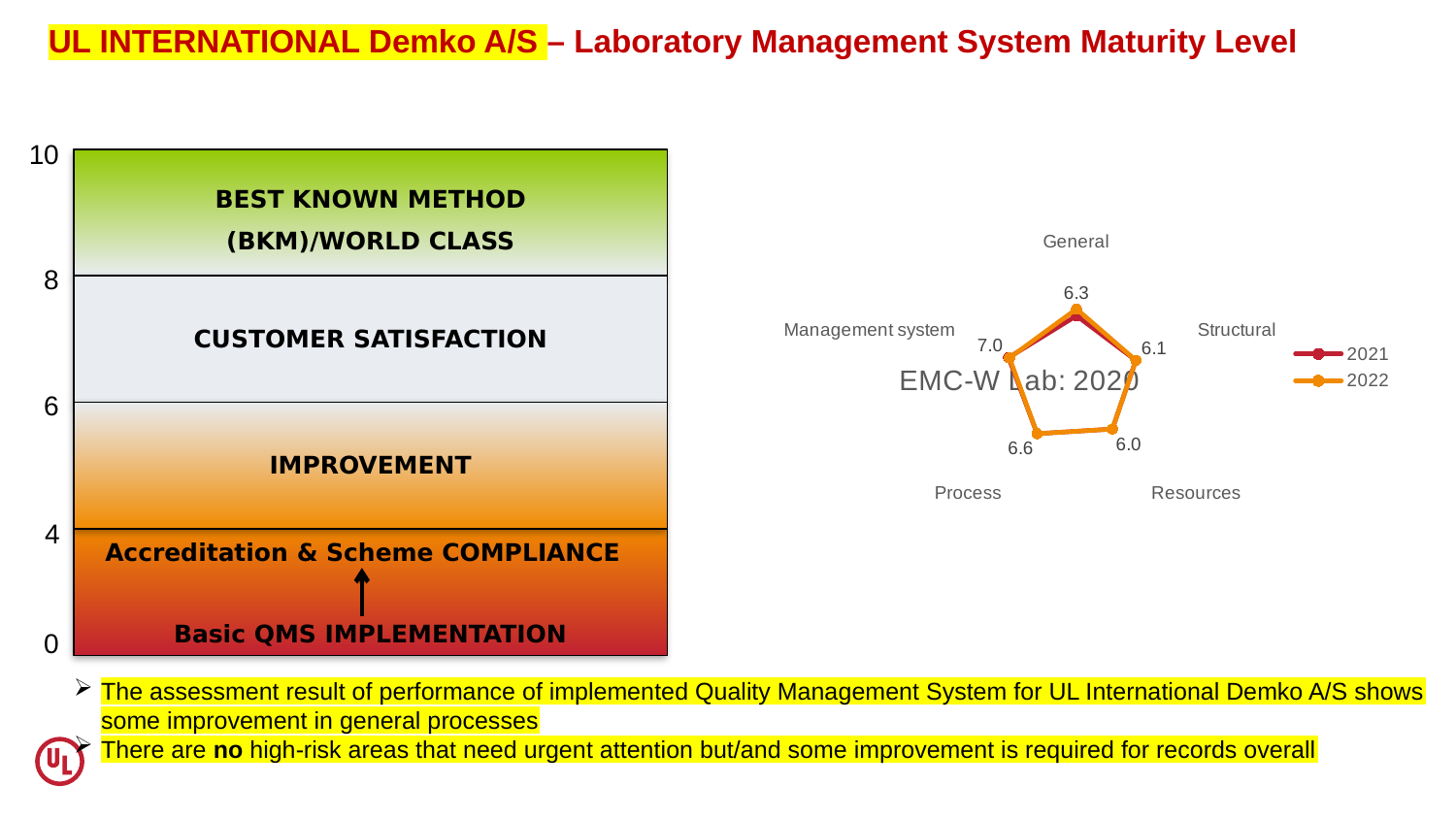

UL INTERNATIONAL Demko A/S – Laboratory Management System Maturity Level
10

BEST KNOWN METHOD
(BKM)/WORLD CLASS

CUSTOMER SATISFACTION

IMPROVEMENT

Accreditation & Scheme COMPLIANCE
Basic QMS IMPLEMENTATION

### Chart

| Category |  |  |
|---|---|---|
| General | 6.266666666666667 | 6.933333333333333 |
| Structural | 6.125 | 6.125 |
| Resources | 6.0 | 6.0 |
| Process | 6.5625 | 6.5625 |
| Management system | 7.0 | 6.904761904761904 |
8

### Chart: EMC-W Lab: 2020

| Category |
|---|

### Chart: EMC-W Lab: 2018

| Category |
|---|
6
4
0
The assessment result of performance of implemented Quality Management System for UL International Demko A/S shows some improvement in general processes
There are no high-risk areas that need urgent attention but/and some improvement is required for records overall